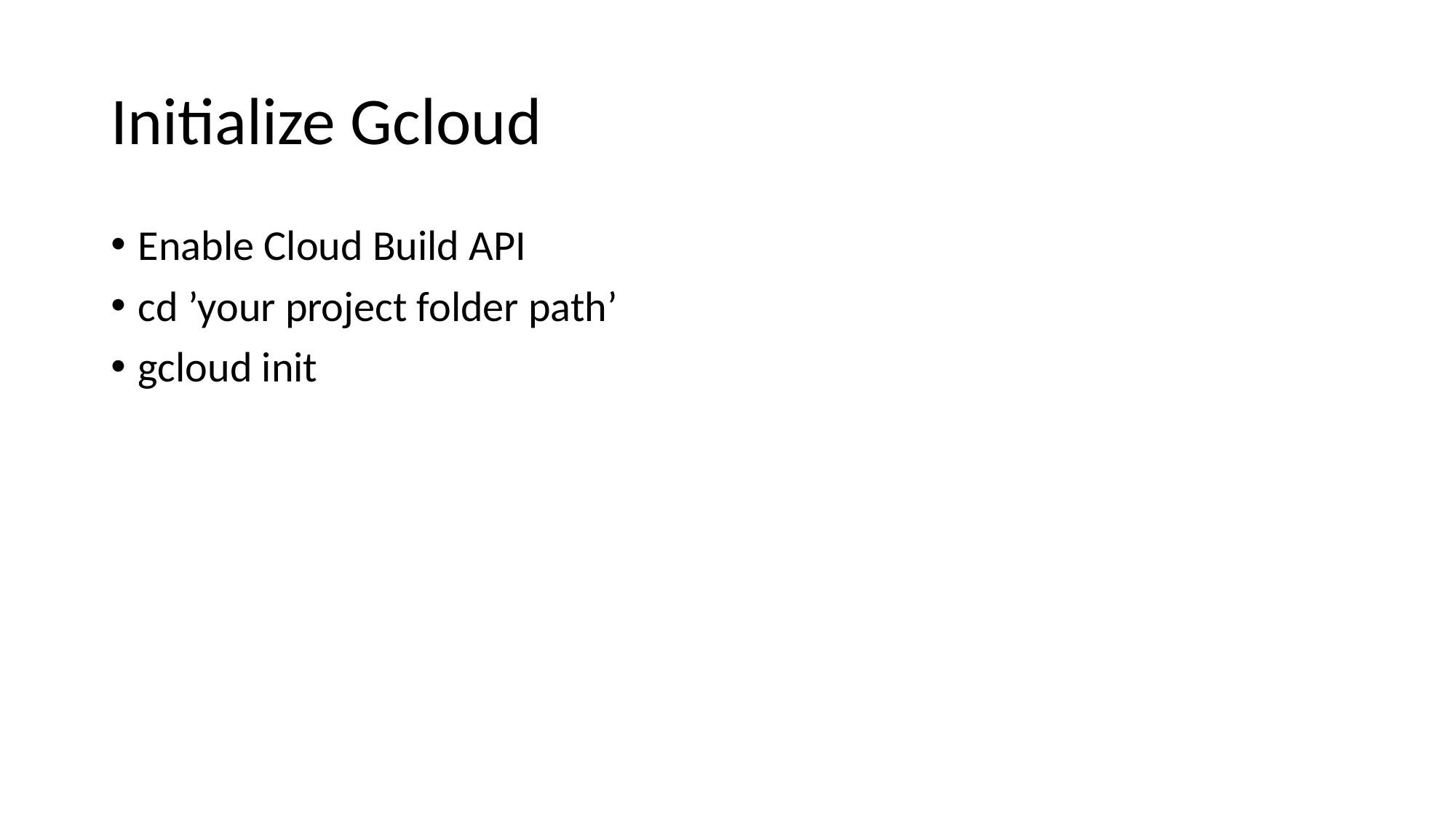

# Initialize Gcloud
Enable Cloud Build API
cd ’your project folder path’
gcloud init